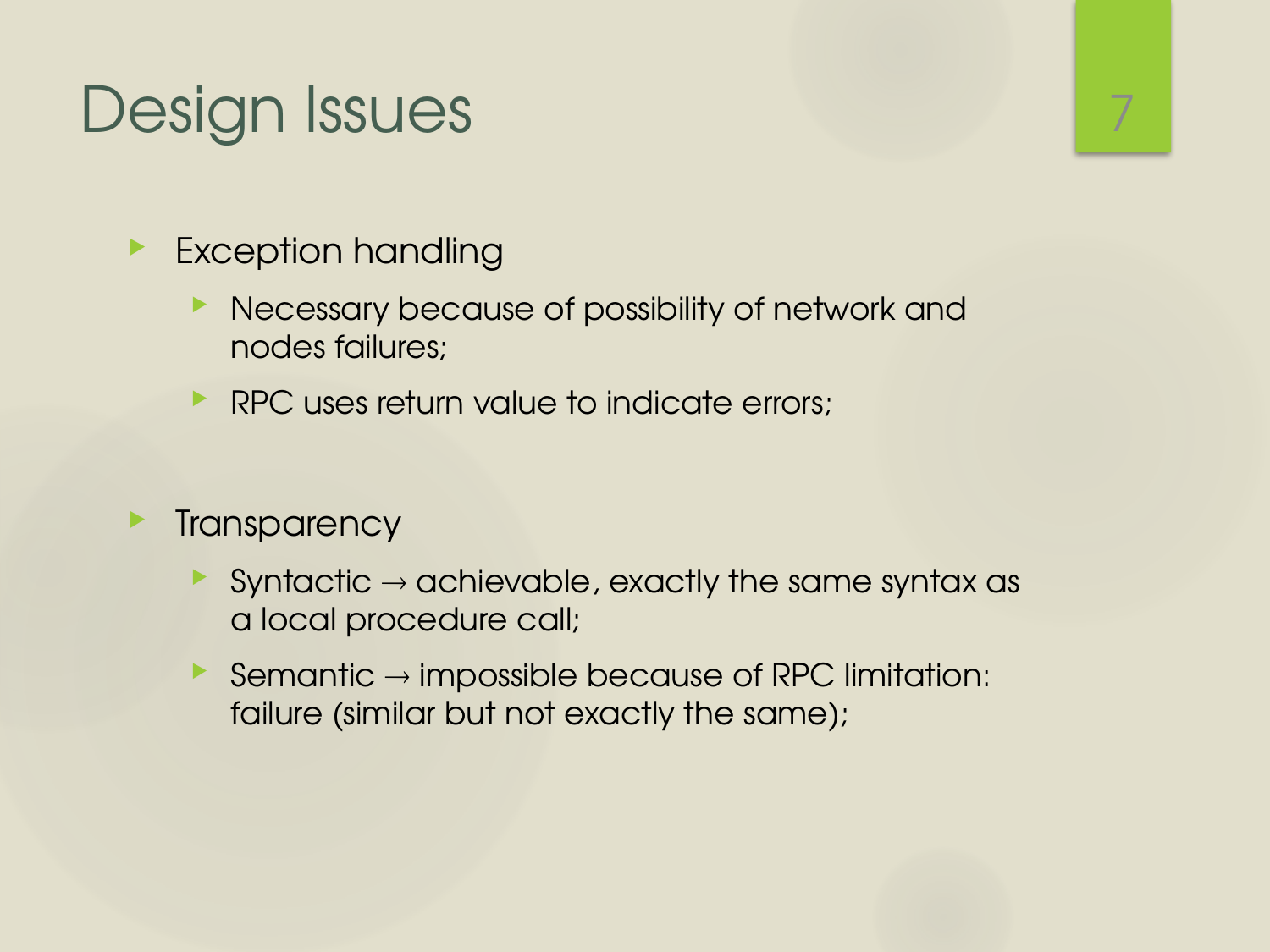

7
# Design Issues
Exception handling
Necessary because of possibility of network and nodes failures;
RPC uses return value to indicate errors;

Transparency
Syntactic → achievable, exactly the same syntax as a local procedure call;
Semantic → impossible because of RPC limitation: failure (similar but not exactly the same);